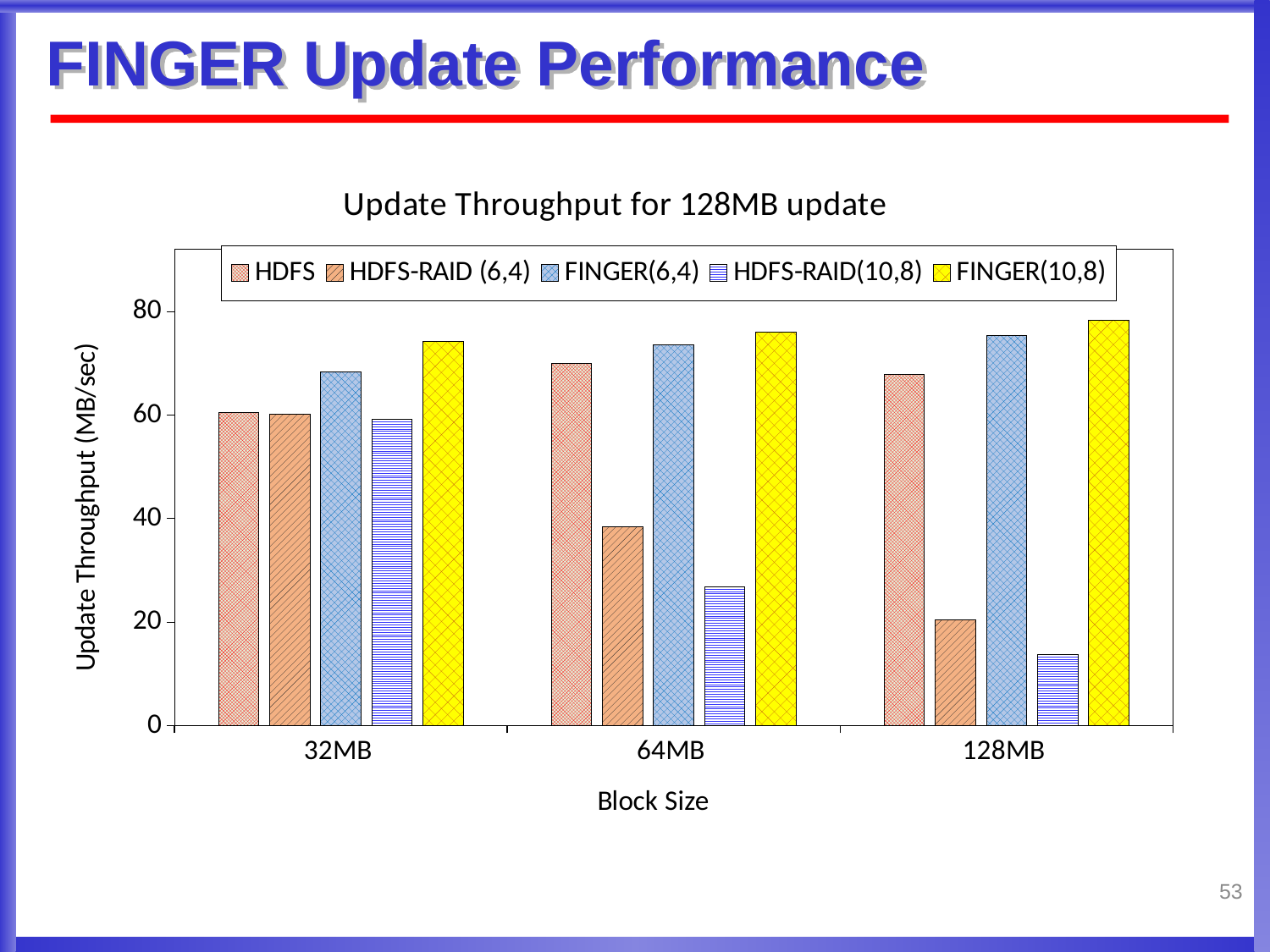

# FINGER Update Performance

### Chart: Update Throughput for 128MB update

| Category | HDFS | HDFS-RAID (6,4) | FINGER(6,4) | HDFS-RAID(10,8) | FINGER(10,8) |
|---|---|---|---|---|---|
| 32MB  | 60.43491416569132 | 60.16110796695642 | 68.34248483521105 | 59.22983161323563 | 74.21979794674628 |
| 64MB  | 69.9720441348056 | 38.44613711301788 | 73.59301586456948 | 26.87403641398841 | 76.00645484460169 |
| 128MB  | 67.81174684327101 | 20.46060177253921 | 75.45896748241468 | 13.78136289744498 | 78.3982114013372 |
53